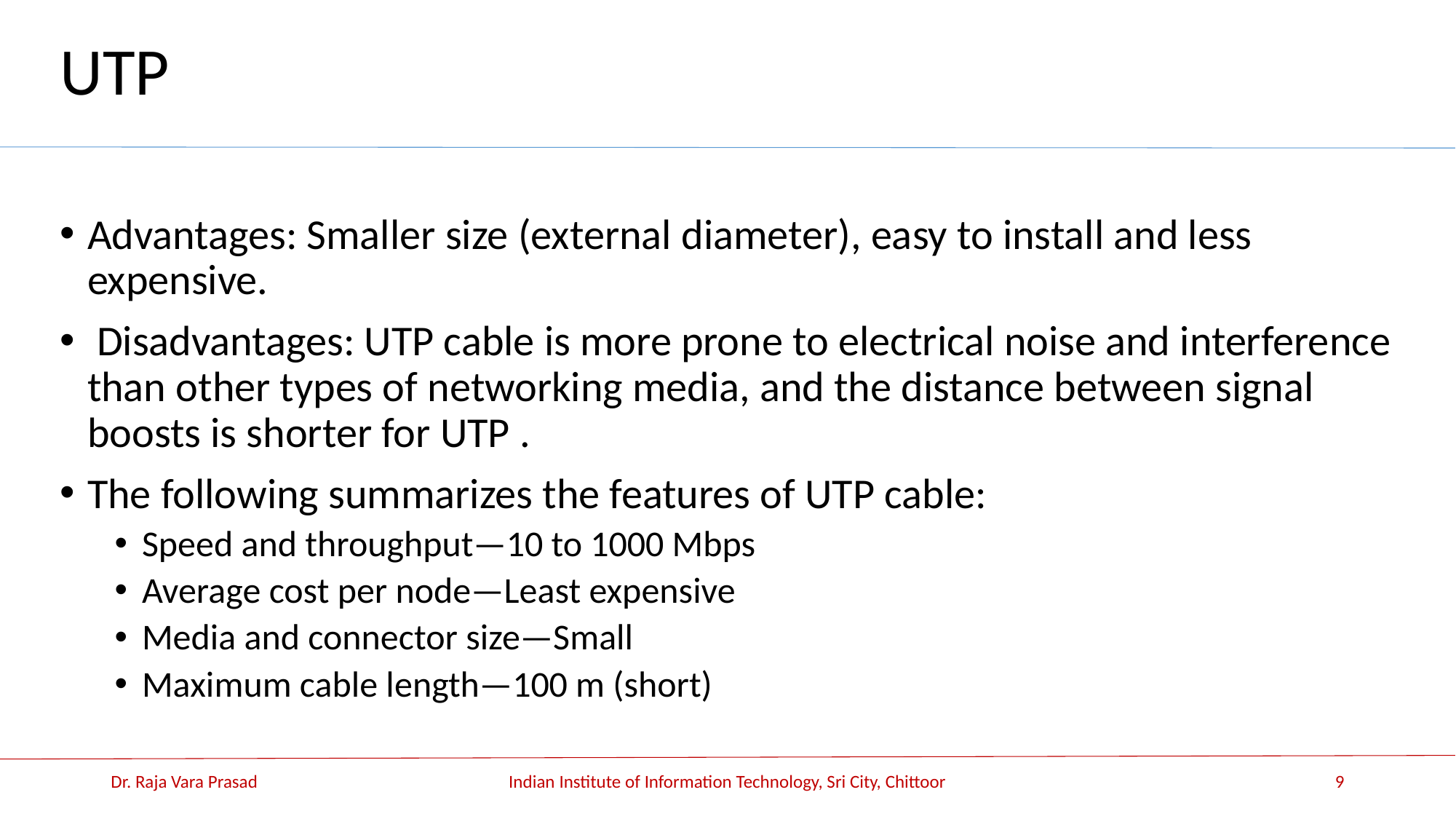

# UTP
Advantages: Smaller size (external diameter), easy to install and less expensive.
 Disadvantages: UTP cable is more prone to electrical noise and interference than other types of networking media, and the distance between signal boosts is shorter for UTP .
The following summarizes the features of UTP cable:
Speed and throughput—10 to 1000 Mbps
Average cost per node—Least expensive
Media and connector size—Small
Maximum cable length—100 m (short)

Dr. Raja Vara Prasad
Indian Institute of Information Technology, Sri City, Chittoor
9